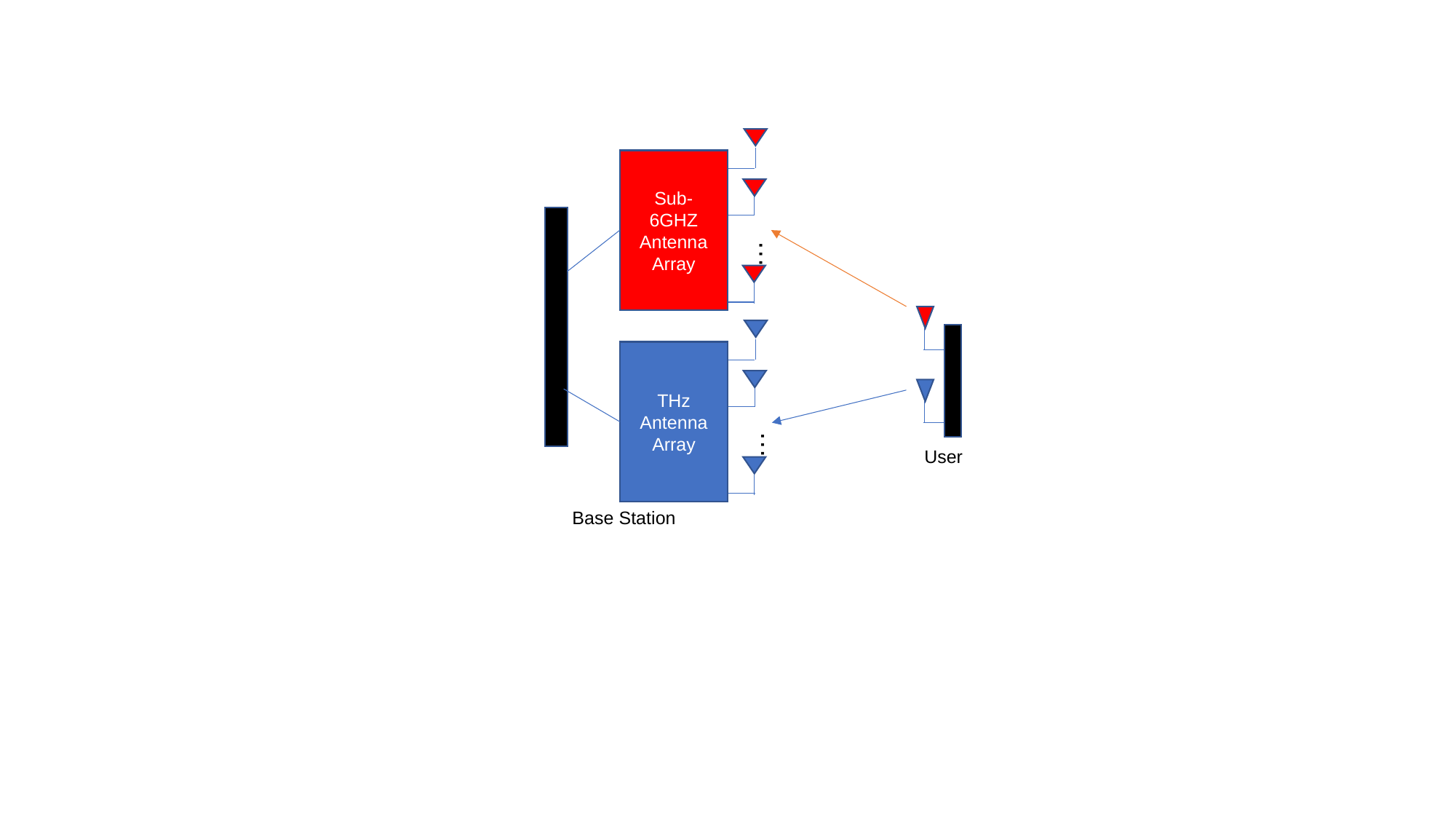

Sub-6GHZ
Antenna
Array

…

THz Antenna
Array

…
User

Base Station